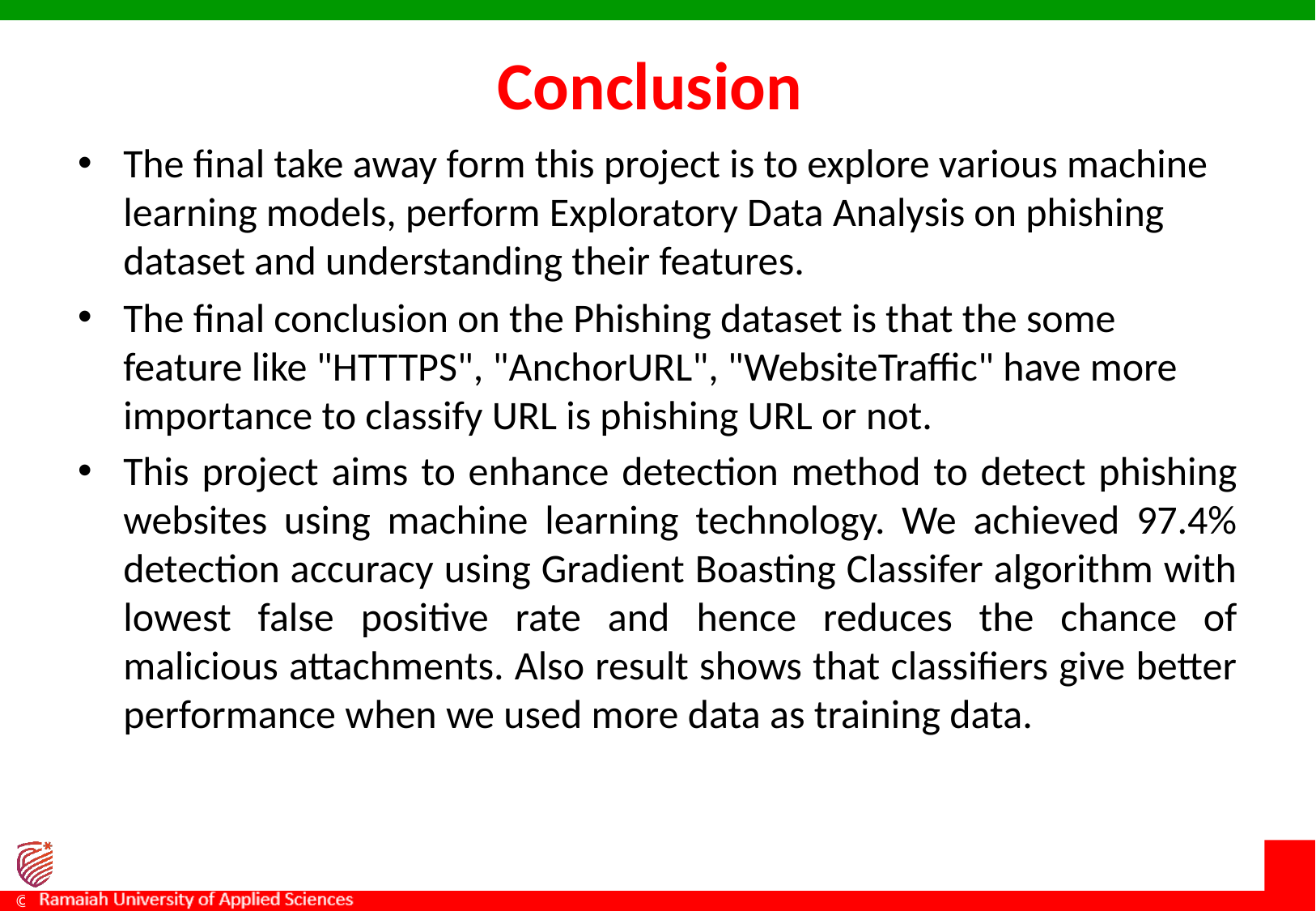

# Conclusion
The final take away form this project is to explore various machine learning models, perform Exploratory Data Analysis on phishing dataset and understanding their features.
The final conclusion on the Phishing dataset is that the some feature like "HTTTPS", "AnchorURL", "WebsiteTraffic" have more importance to classify URL is phishing URL or not.
This project aims to enhance detection method to detect phishing websites using machine learning technology. We achieved 97.4% detection accuracy using Gradient Boasting Classifer algorithm with lowest false positive rate and hence reduces the chance of malicious attachments. Also result shows that classifiers give better performance when we used more data as training data.